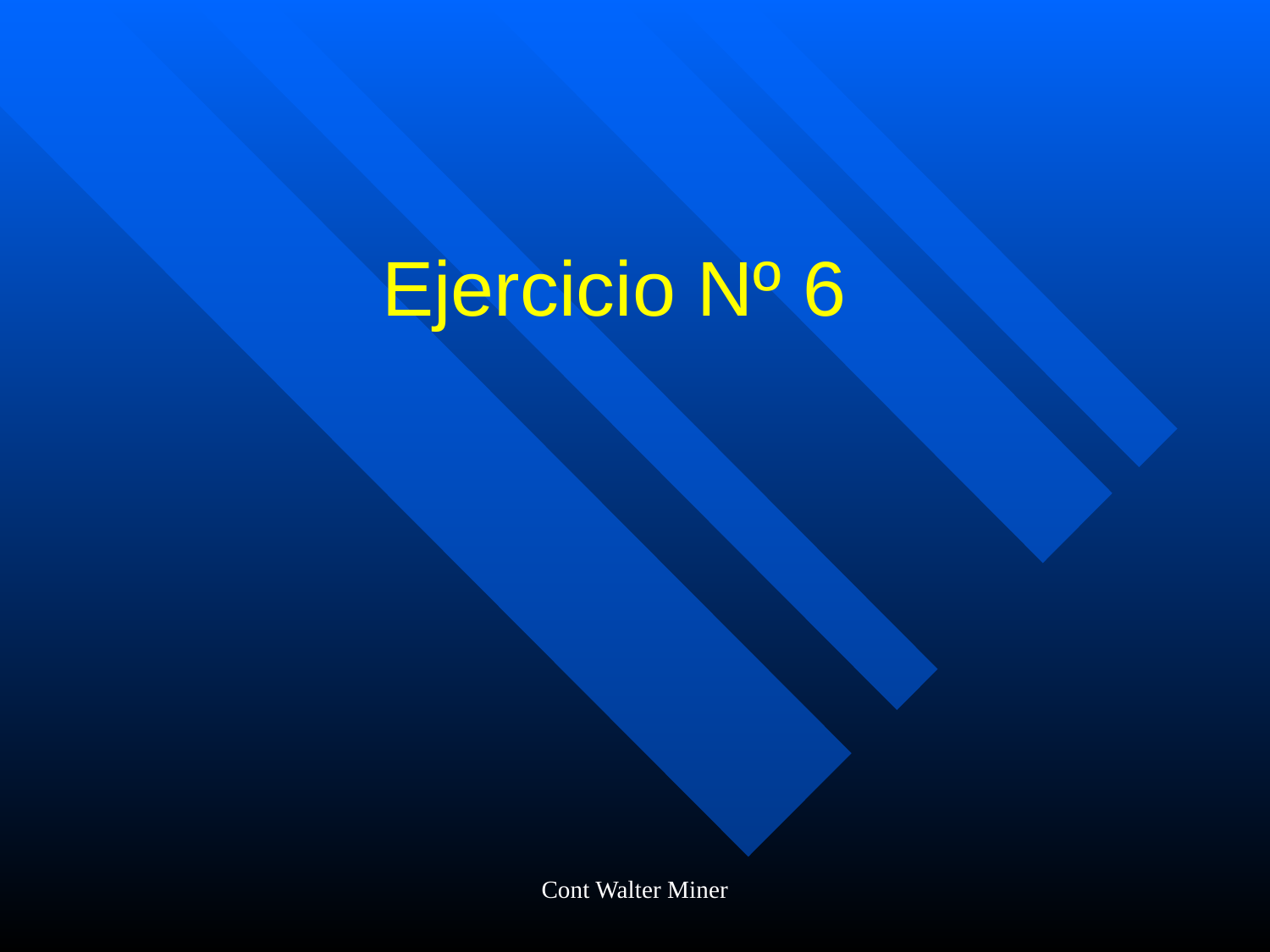

# Ejercicio Nº 6
Cont Walter Miner